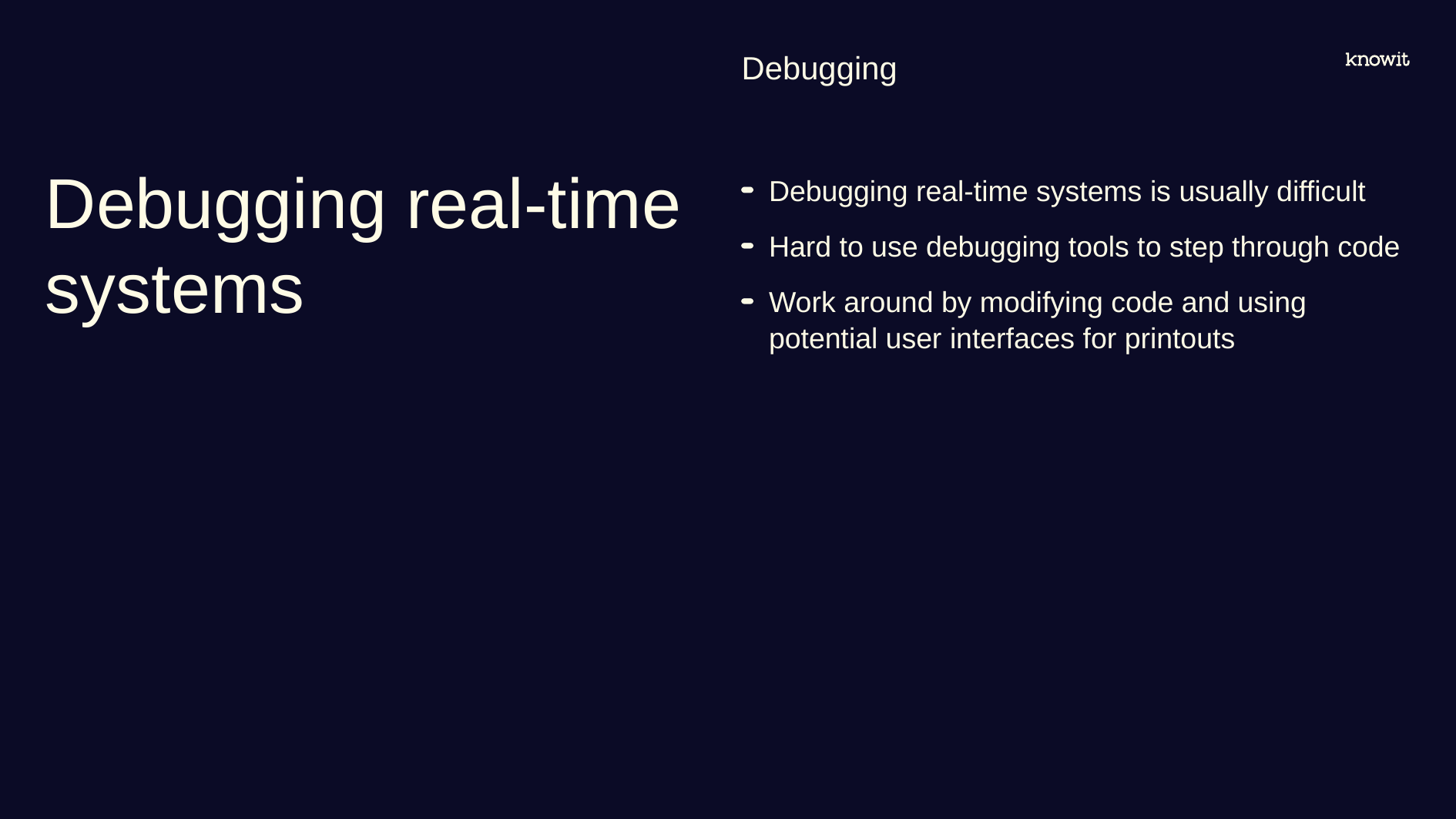

Debugging
# Debugging real-time systems
Debugging real-time systems is usually difficult
Hard to use debugging tools to step through code
Work around by modifying code and using potential user interfaces for printouts